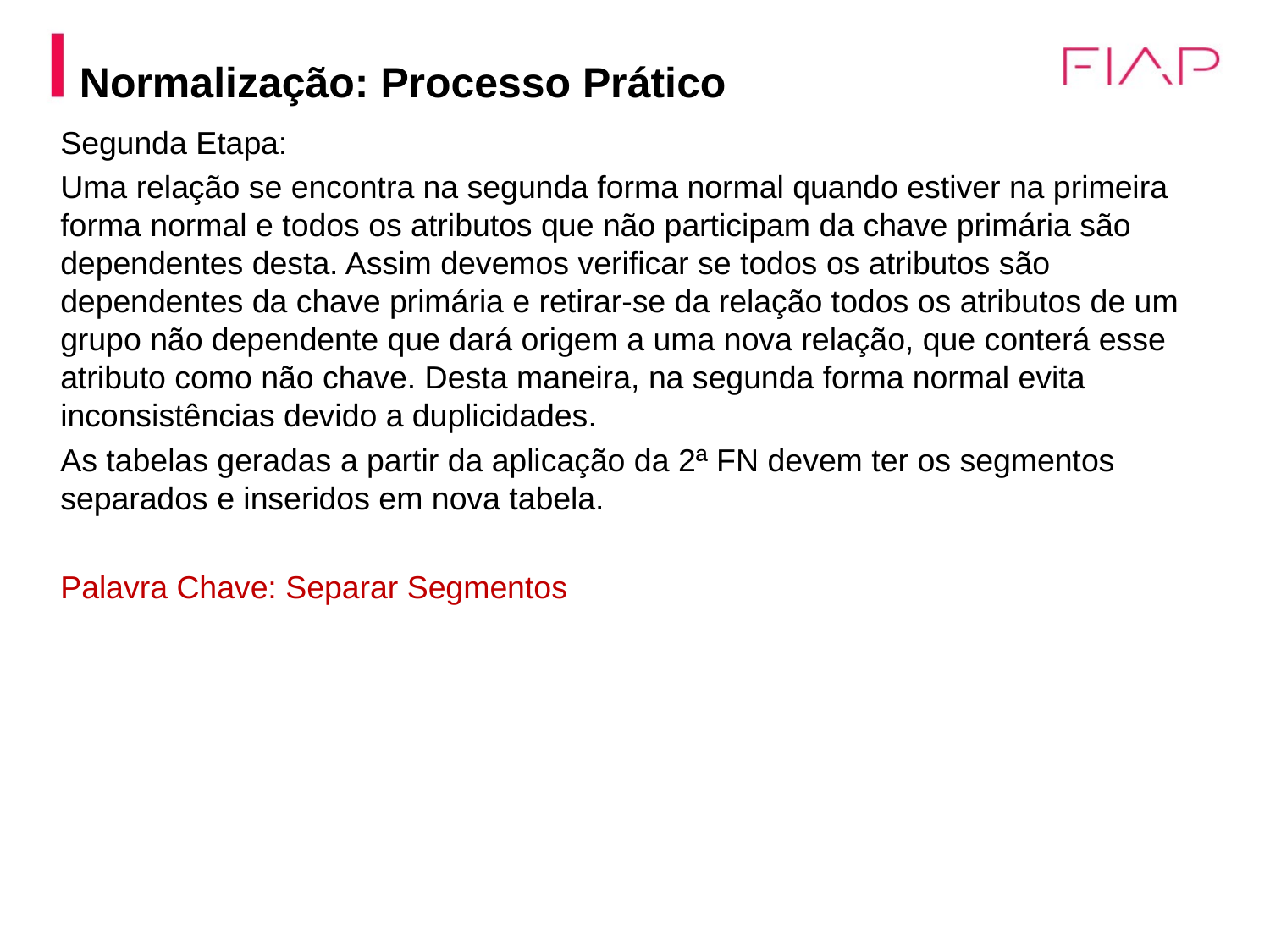

Normalização: Processo Prático
	Segunda Etapa:
   	Uma relação se encontra na segunda forma normal quando estiver na primeira forma normal e todos os atributos que não participam da chave primária são dependentes desta. Assim devemos verificar se todos os atributos são dependentes da chave primária e retirar-se da relação todos os atributos de um grupo não dependente que dará origem a uma nova relação, que conterá esse atributo como não chave. Desta maneira, na segunda forma normal evita inconsistências devido a duplicidades.
	As tabelas geradas a partir da aplicação da 2ª FN devem ter os segmentos separados e inseridos em nova tabela.

	Palavra Chave: Separar Segmentos